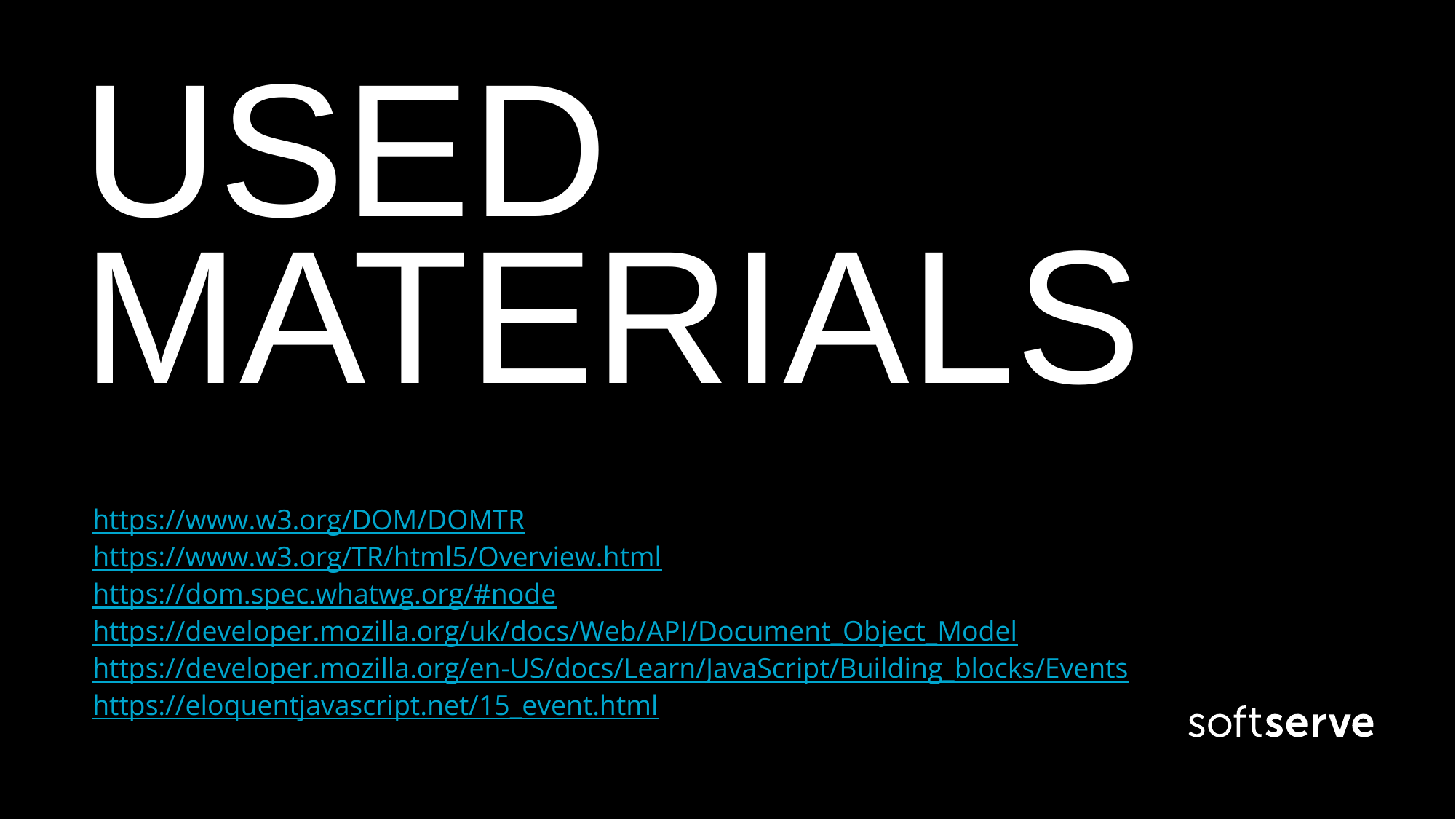

# USED MATERIALS
https://www.w3.org/DOM/DOMTR
https://www.w3.org/TR/html5/Overview.html
https://dom.spec.whatwg.org/#node
https://developer.mozilla.org/uk/docs/Web/API/Document_Object_Model
https://developer.mozilla.org/en-US/docs/Learn/JavaScript/Building_blocks/Events
https://eloquentjavascript.net/15_event.html